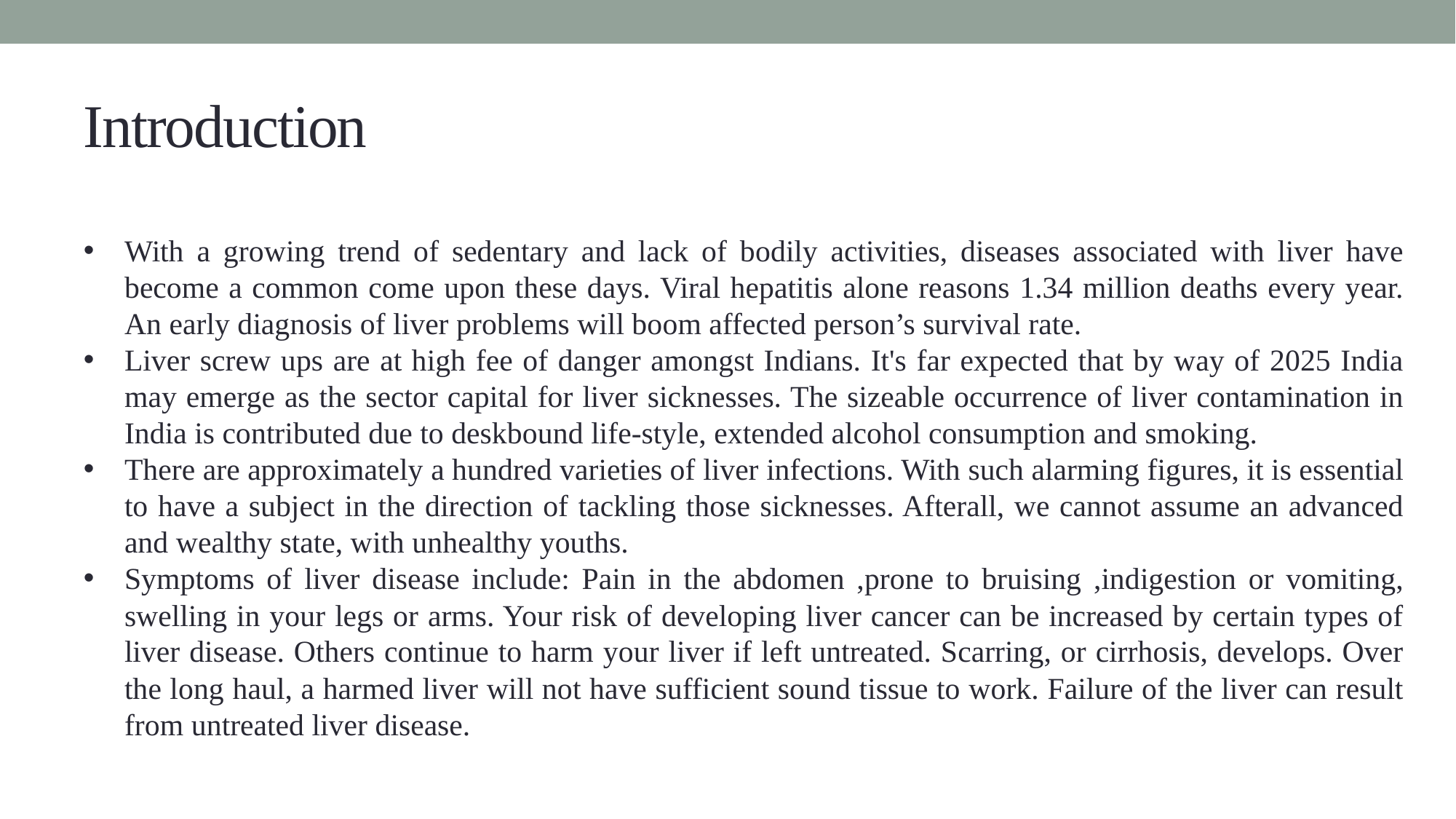

# Introduction
With a growing trend of sedentary and lack of bodily activities, diseases associated with liver have become a common come upon these days. Viral hepatitis alone reasons 1.34 million deaths every year. An early diagnosis of liver problems will boom affected person’s survival rate.
Liver screw ups are at high fee of danger amongst Indians. It's far expected that by way of 2025 India may emerge as the sector capital for liver sicknesses. The sizeable occurrence of liver contamination in India is contributed due to deskbound life-style, extended alcohol consumption and smoking.
There are approximately a hundred varieties of liver infections. With such alarming figures, it is essential to have a subject in the direction of tackling those sicknesses. Afterall, we cannot assume an advanced and wealthy state, with unhealthy youths.
Symptoms of liver disease include: Pain in the abdomen ,prone to bruising ,indigestion or vomiting, swelling in your legs or arms. Your risk of developing liver cancer can be increased by certain types of liver disease. Others continue to harm your liver if left untreated. Scarring, or cirrhosis, develops. Over the long haul, a harmed liver will not have sufficient sound tissue to work. Failure of the liver can result from untreated liver disease.